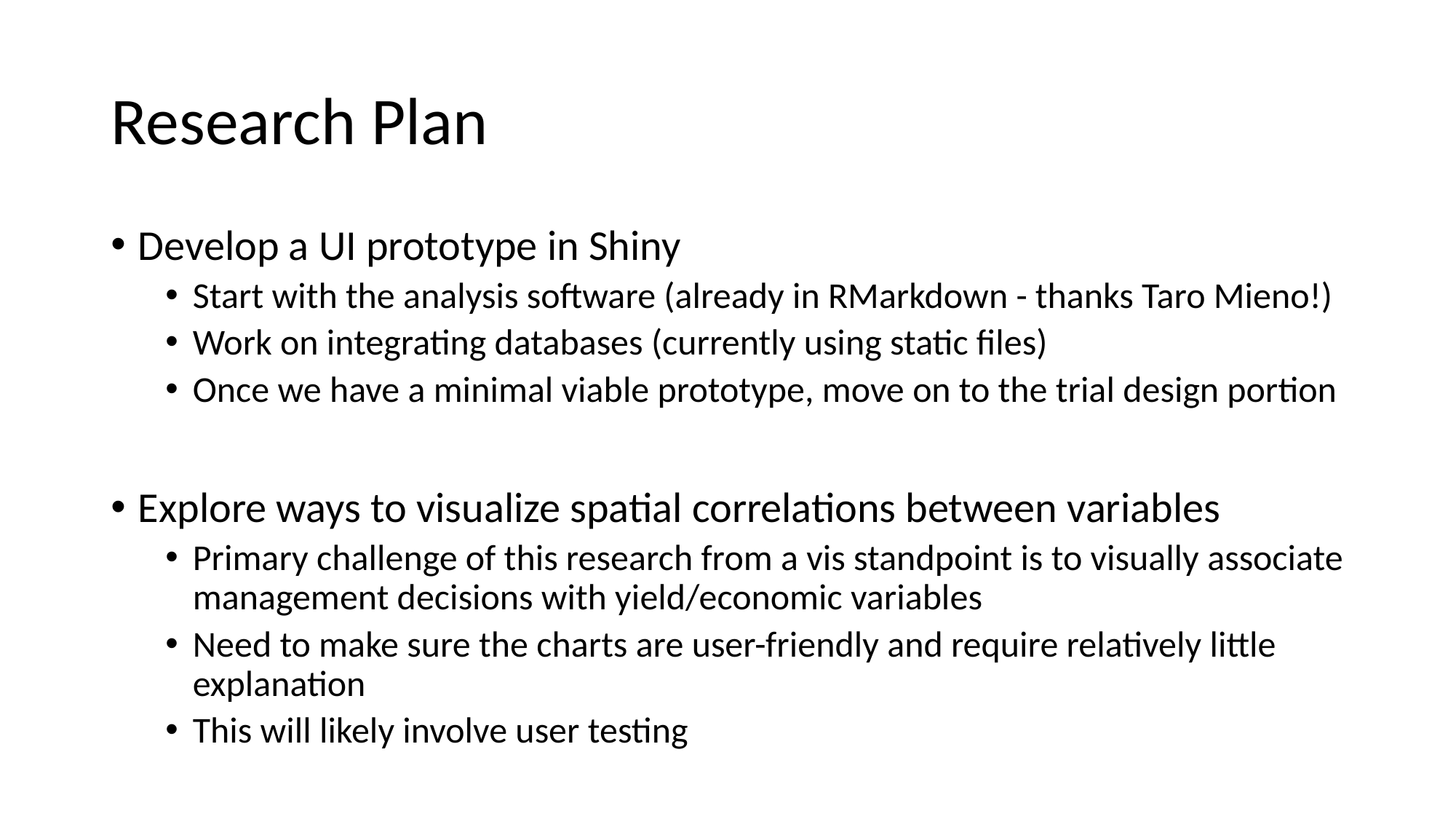

# Research Plan
Develop a UI prototype in Shiny
Start with the analysis software (already in RMarkdown - thanks Taro Mieno!)
Work on integrating databases (currently using static files)
Once we have a minimal viable prototype, move on to the trial design portion

Explore ways to visualize spatial correlations between variables
Primary challenge of this research from a vis standpoint is to visually associate management decisions with yield/economic variables
Need to make sure the charts are user-friendly and require relatively little explanation
This will likely involve user testing